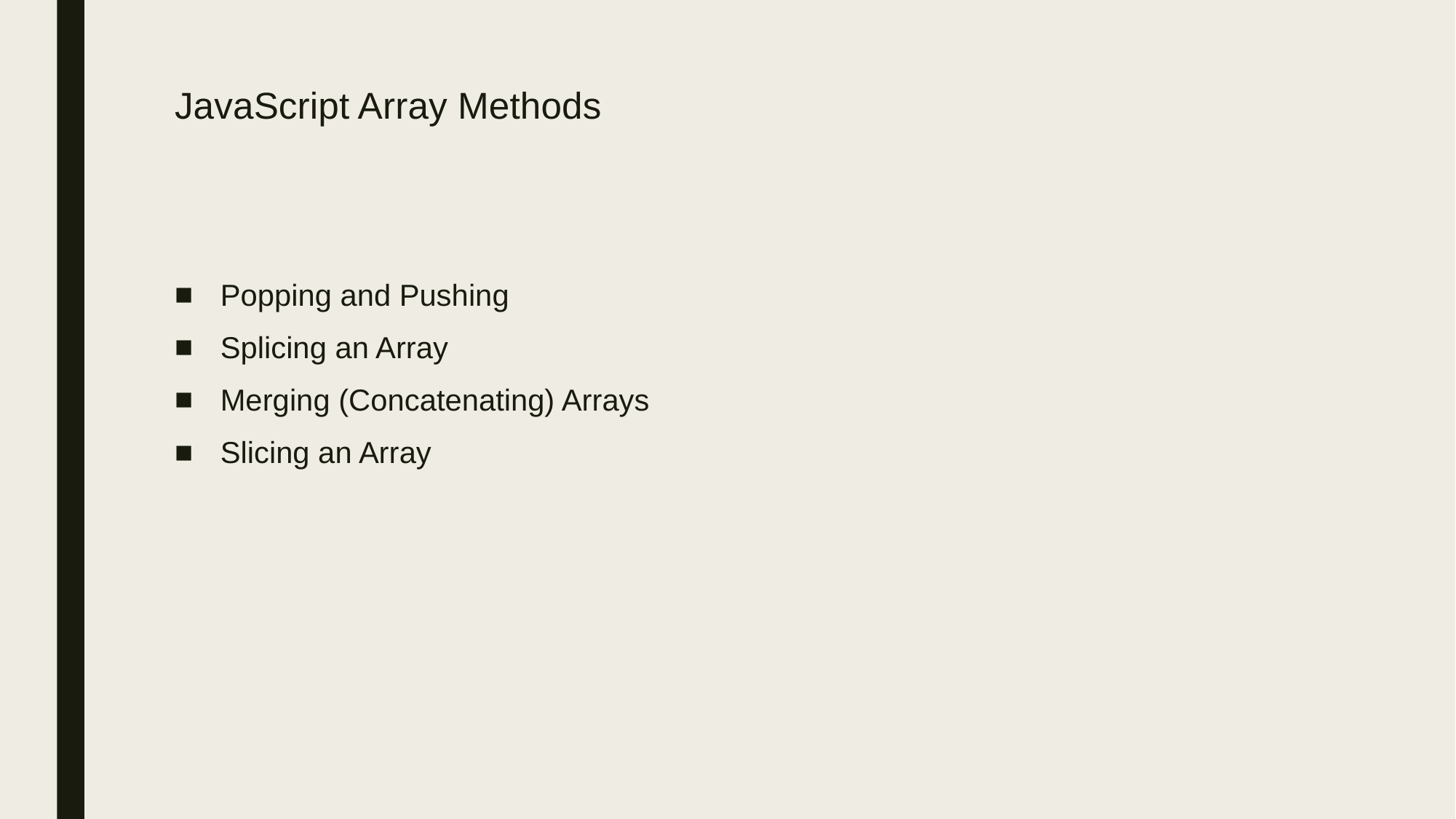

# JavaScript Array Methods
Popping and Pushing
Splicing an Array
Merging (Concatenating) Arrays
Slicing an Array